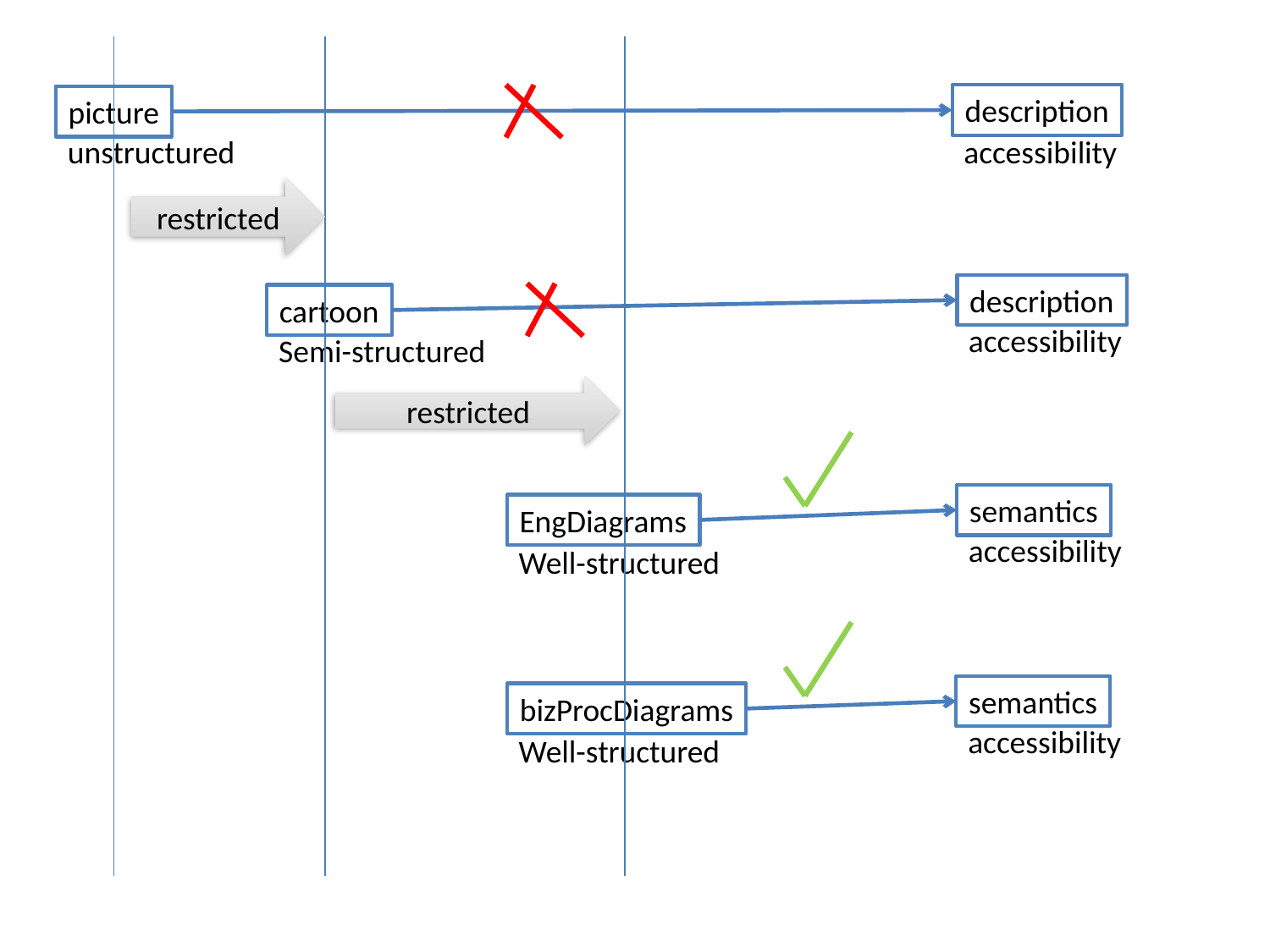

description
picture
unstructured
accessibility
restricted
description
cartoon
accessibility
Semi-structured
restricted
semantics
EngDiagrams
accessibility
Well-structured
semantics
bizProcDiagrams
accessibility
Well-structured